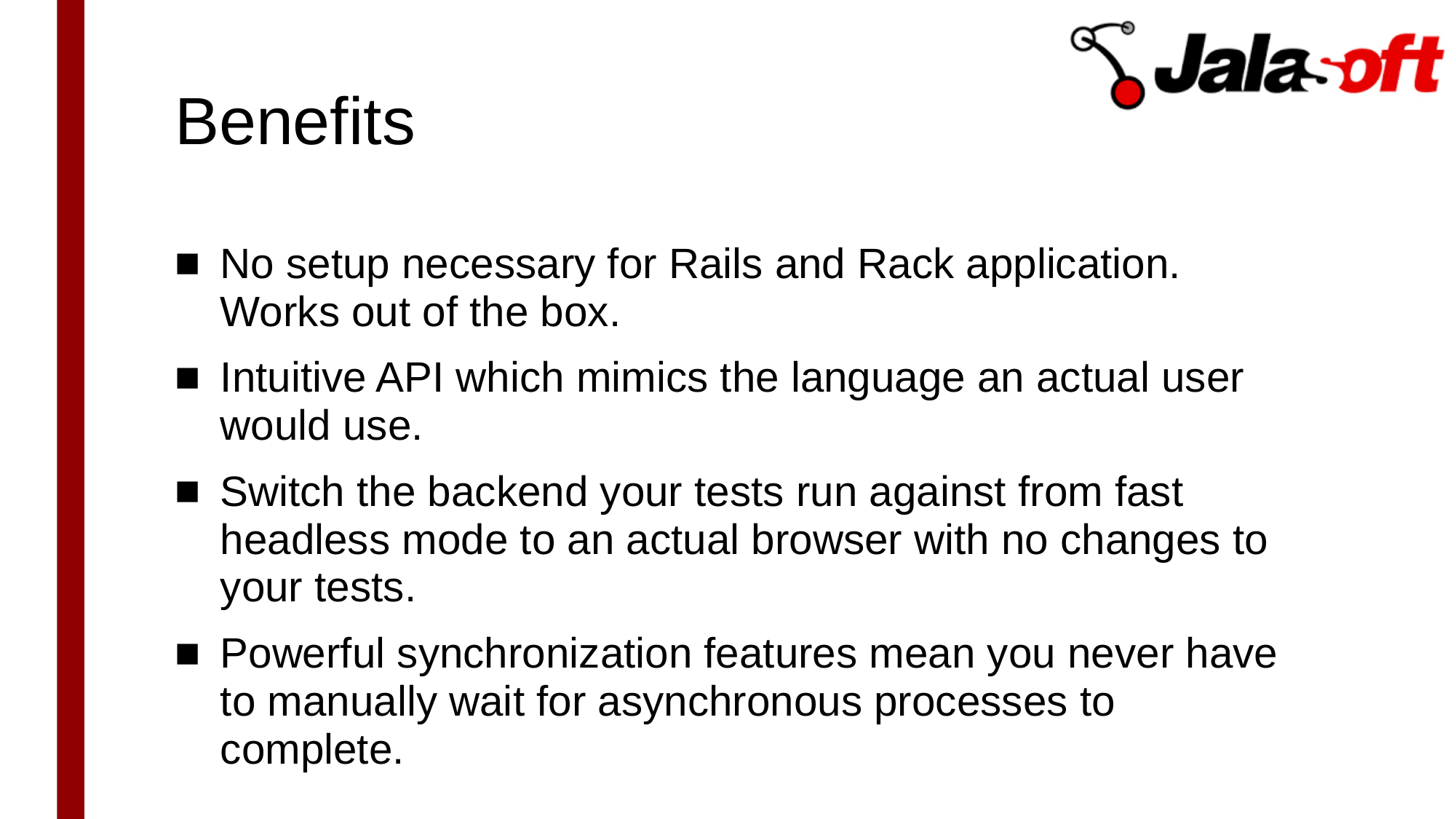

# Benefits
No setup necessary for Rails and Rack application. Works out of the box.
Intuitive API which mimics the language an actual user would use.
Switch the backend your tests run against from fast headless mode to an actual browser with no changes to your tests.
Powerful synchronization features mean you never have to manually wait for asynchronous processes to complete.